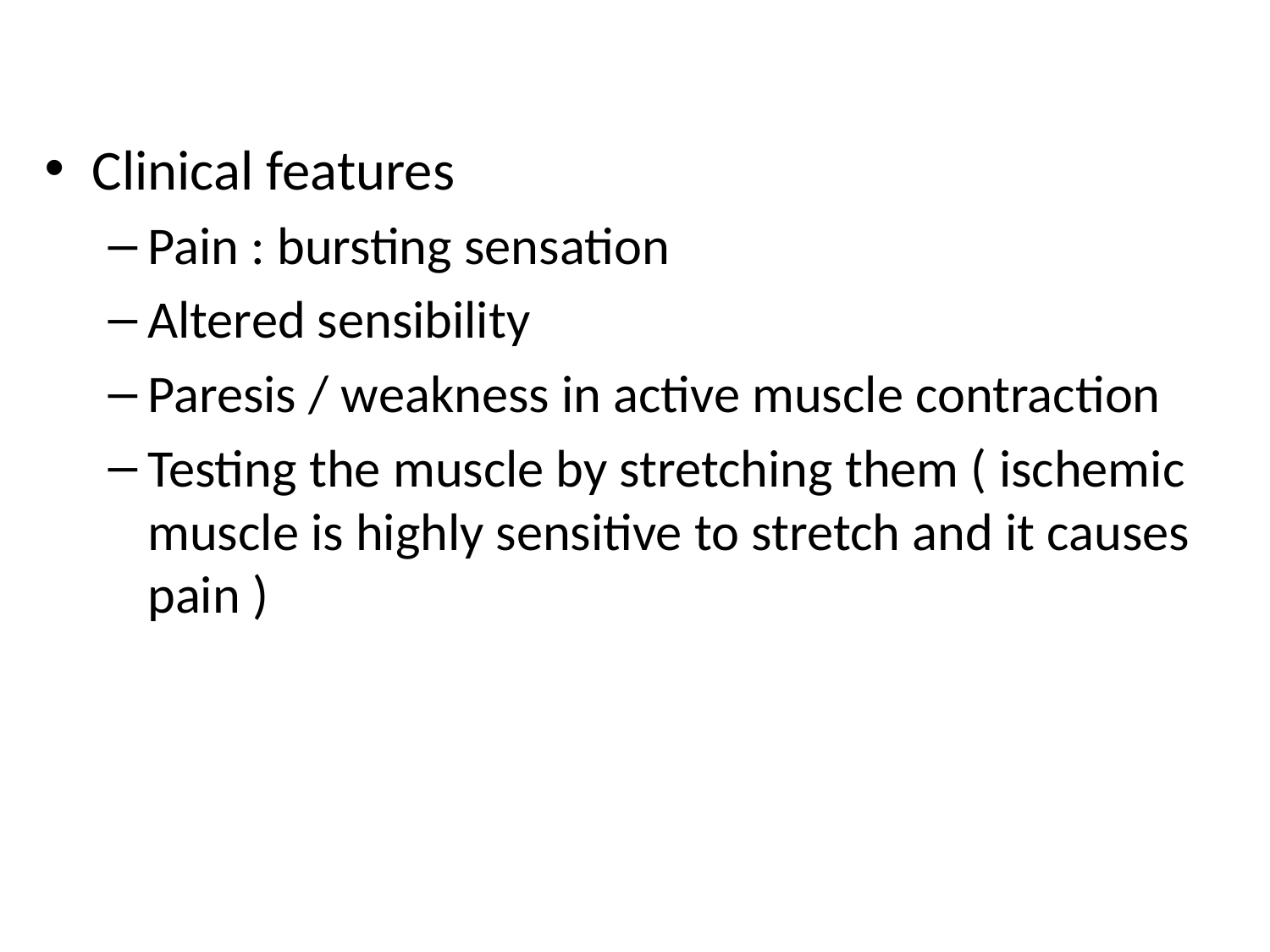

Clinical features
Pain : bursting sensation
Altered sensibility
Paresis / weakness in active muscle contraction
Testing the muscle by stretching them ( ischemic muscle is highly sensitive to stretch and it causes pain )